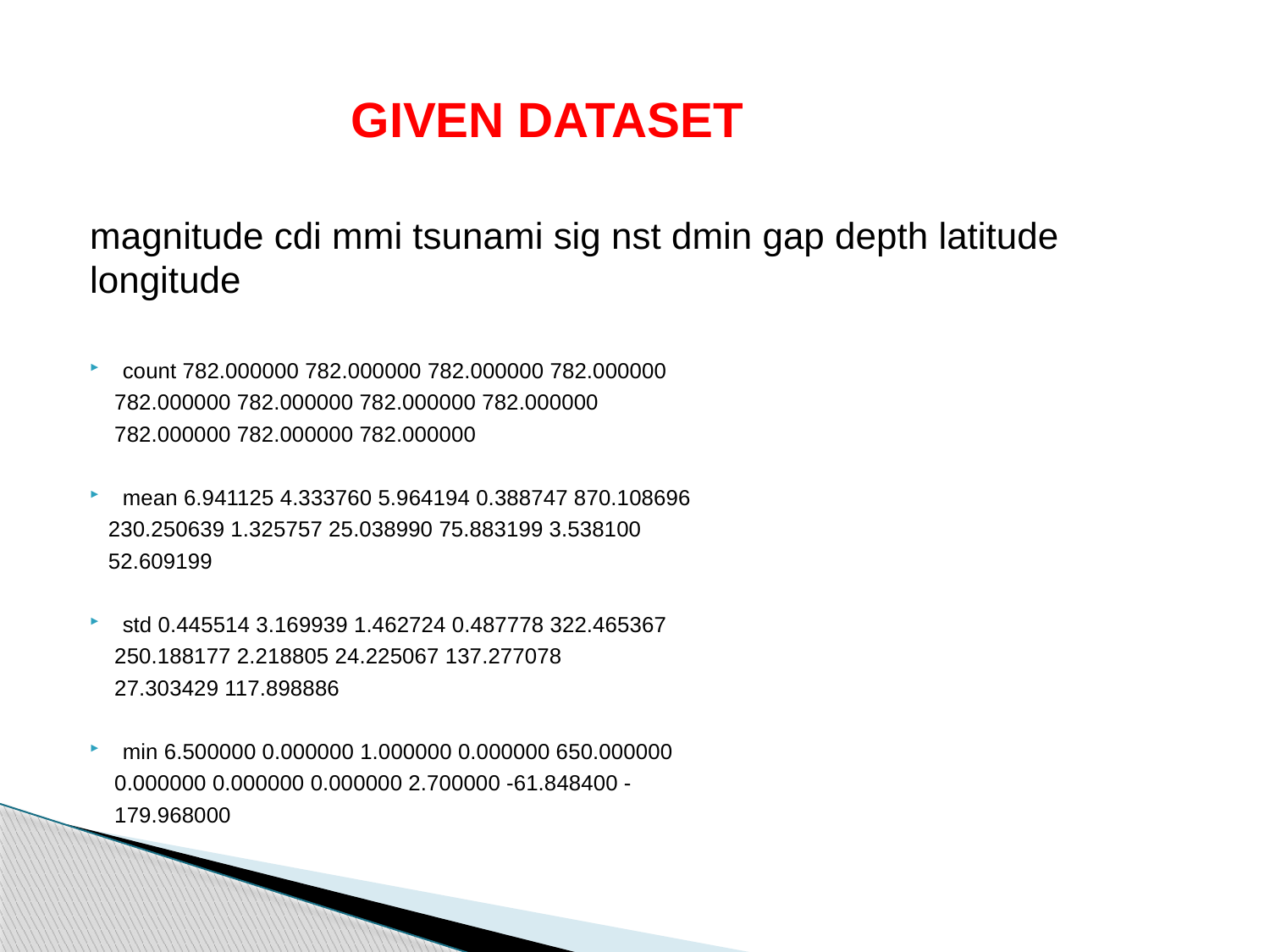

# GIVEN DATASET
magnitude cdi mmi tsunami sig nst dmin gap depth latitude longitude

count 782.000000 782.000000 782.000000 782.000000
    782.000000 782.000000 782.000000 782.000000
    782.000000 782.000000 782.000000

mean 6.941125 4.333760 5.964194 0.388747 870.108696
   230.250639 1.325757 25.038990 75.883199 3.538100
   52.609199

std 0.445514 3.169939 1.462724 0.487778 322.465367
    250.188177 2.218805 24.225067 137.277078
    27.303429 117.898886

min 6.500000 0.000000 1.000000 0.000000 650.000000
    0.000000 0.000000 0.000000 2.700000 -61.848400 -
    179.968000